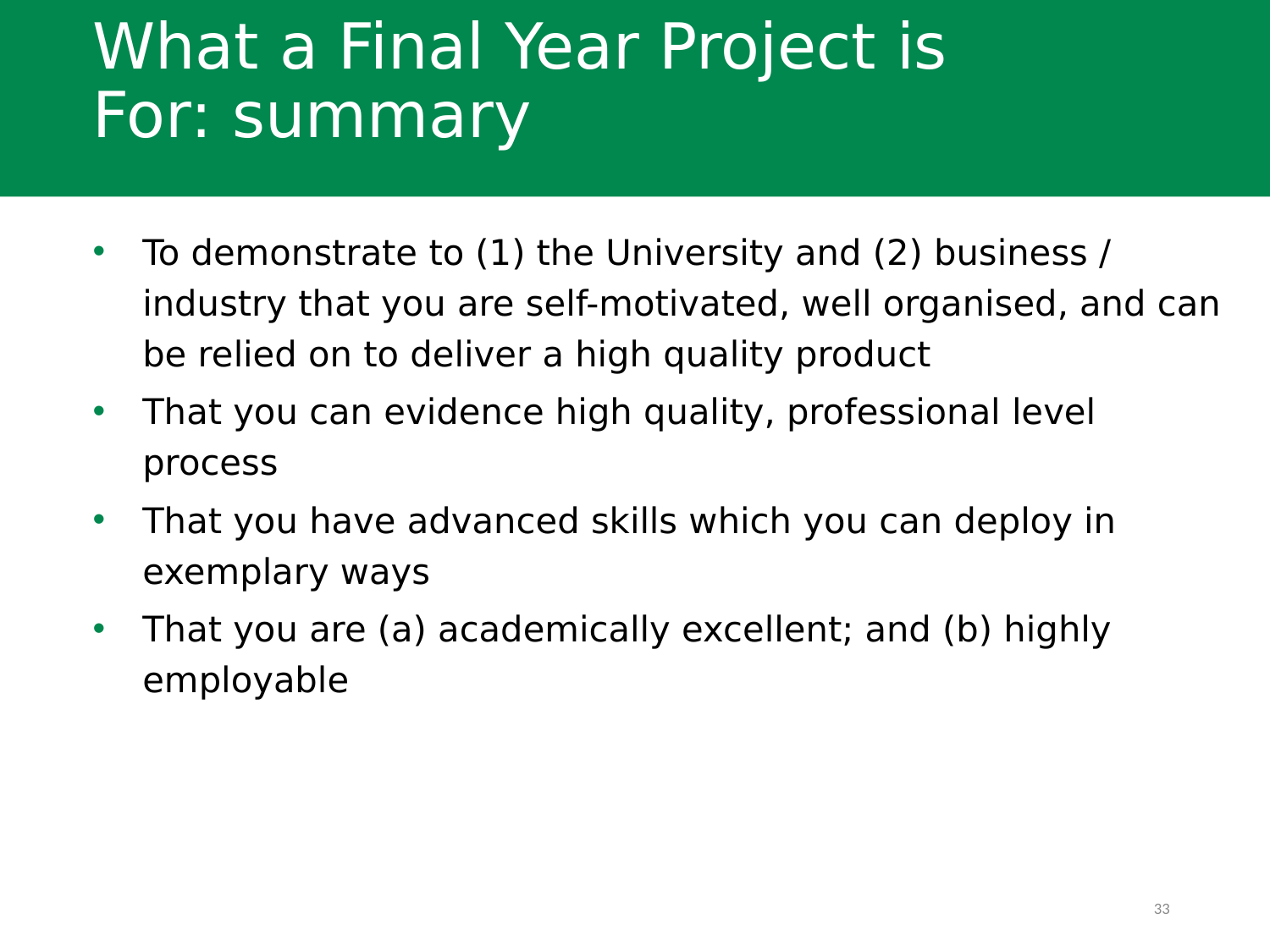

What a Final Year Project is For: summary

To demonstrate to (1) the University and (2) business / industry that you are self-motivated, well organised, and can be relied on to deliver a high quality product
That you can evidence high quality, professional level process
That you have advanced skills which you can deploy in exemplary ways
That you are (a) academically excellent; and (b) highly employable

33